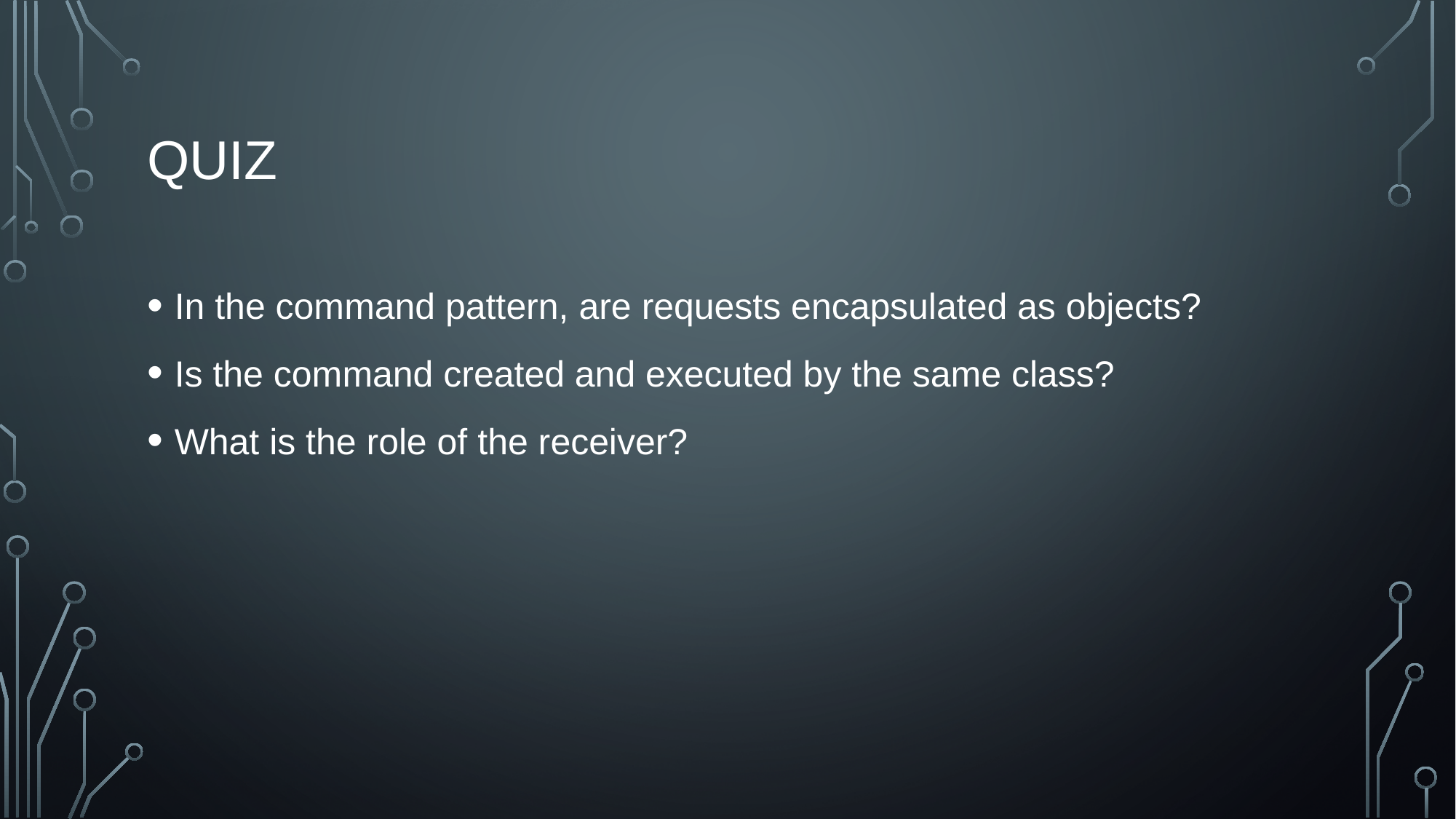

# Quiz
In the command pattern, are requests encapsulated as objects?
Is the command created and executed by the same class?
What is the role of the receiver?